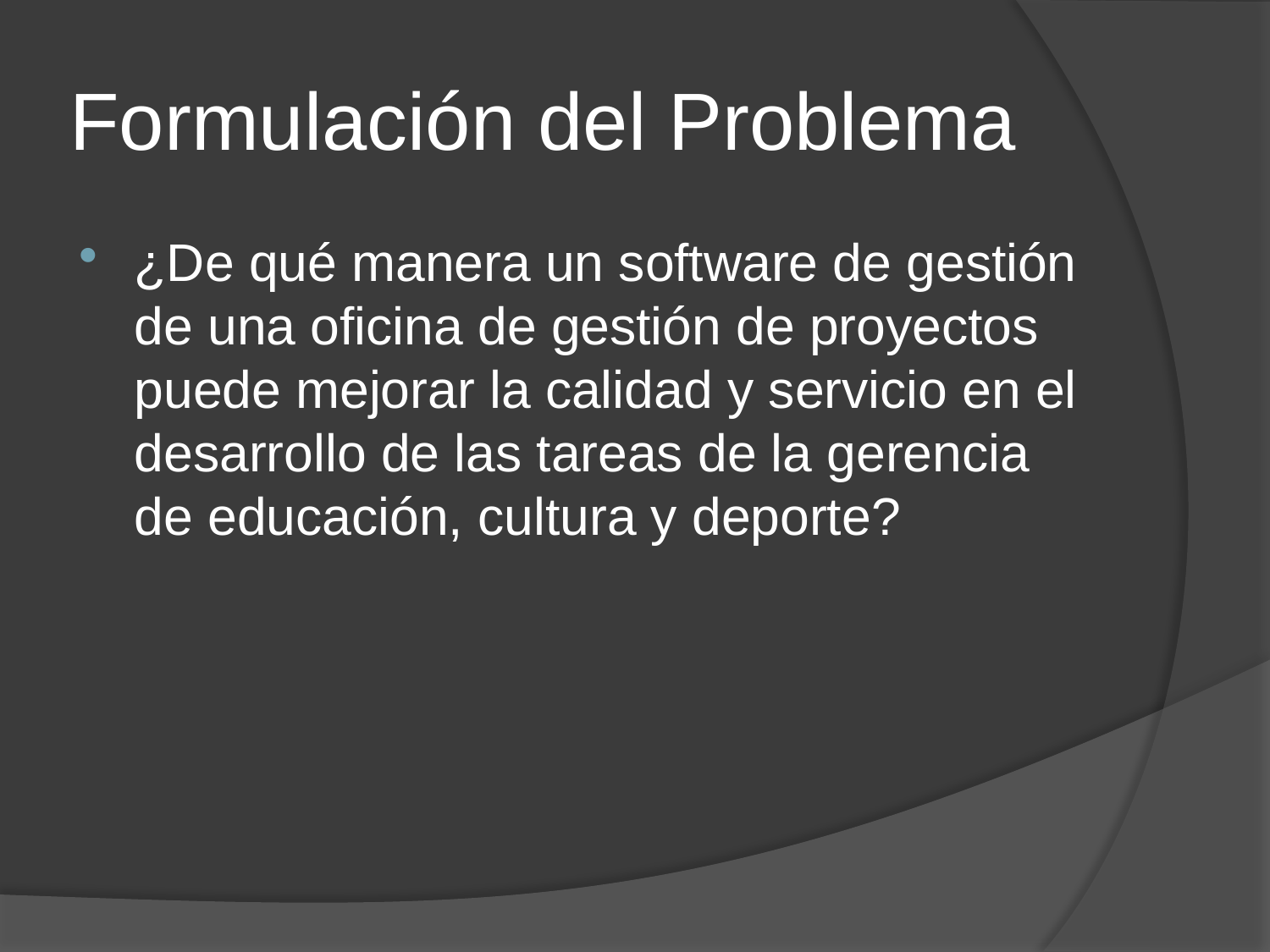

# Formulación del Problema
¿De qué manera un software de gestión de una oficina de gestión de proyectos puede mejorar la calidad y servicio en el desarrollo de las tareas de la gerencia de educación, cultura y deporte?